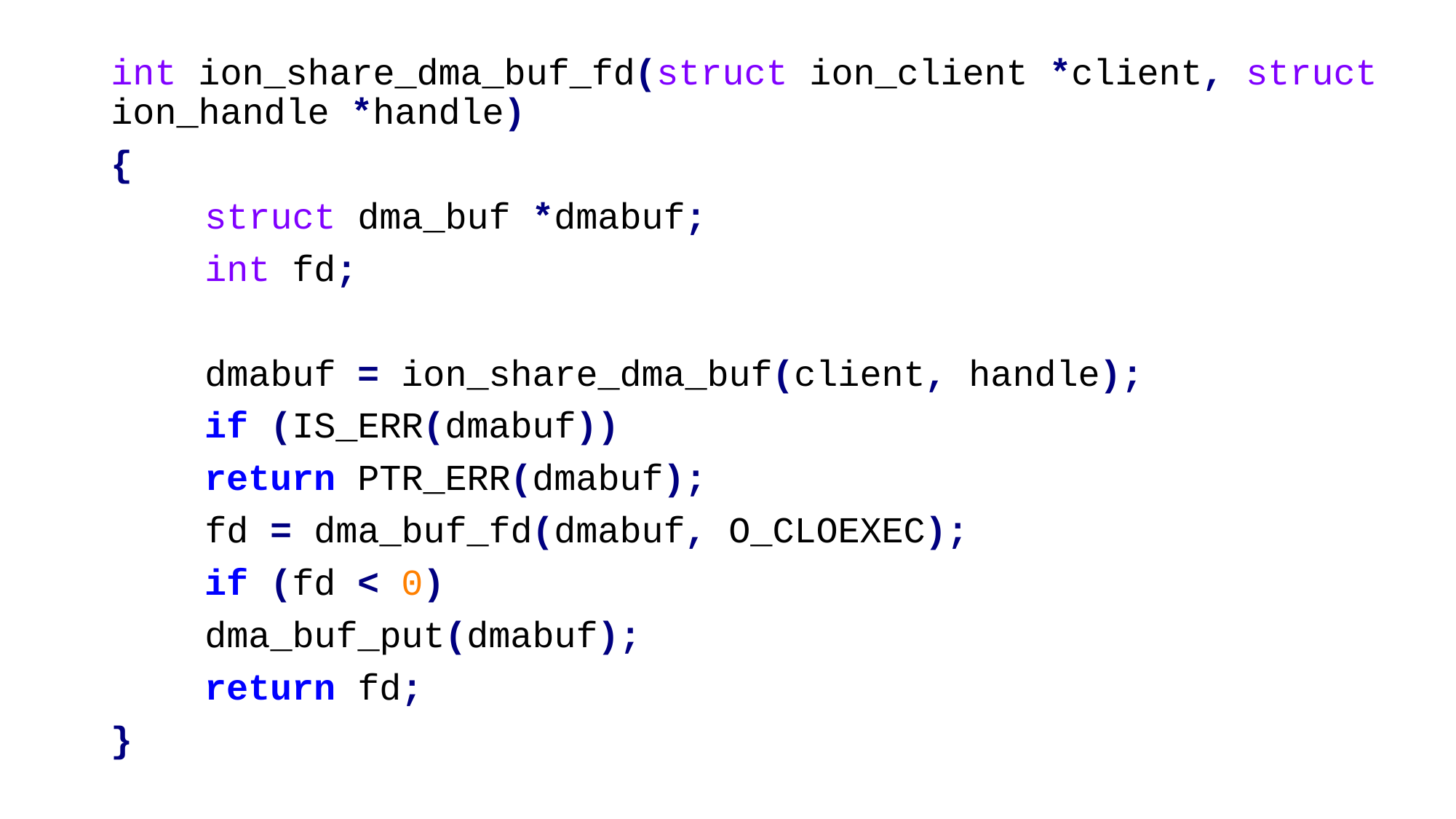

int ion_share_dma_buf_fd(struct ion_client *client, struct ion_handle *handle)
{
	struct dma_buf *dmabuf;
	int fd;

	dmabuf = ion_share_dma_buf(client, handle);
	if (IS_ERR(dmabuf))
		return PTR_ERR(dmabuf);
	fd = dma_buf_fd(dmabuf, O_CLOEXEC);
	if (fd < 0)
		dma_buf_put(dmabuf);
	return fd;
}